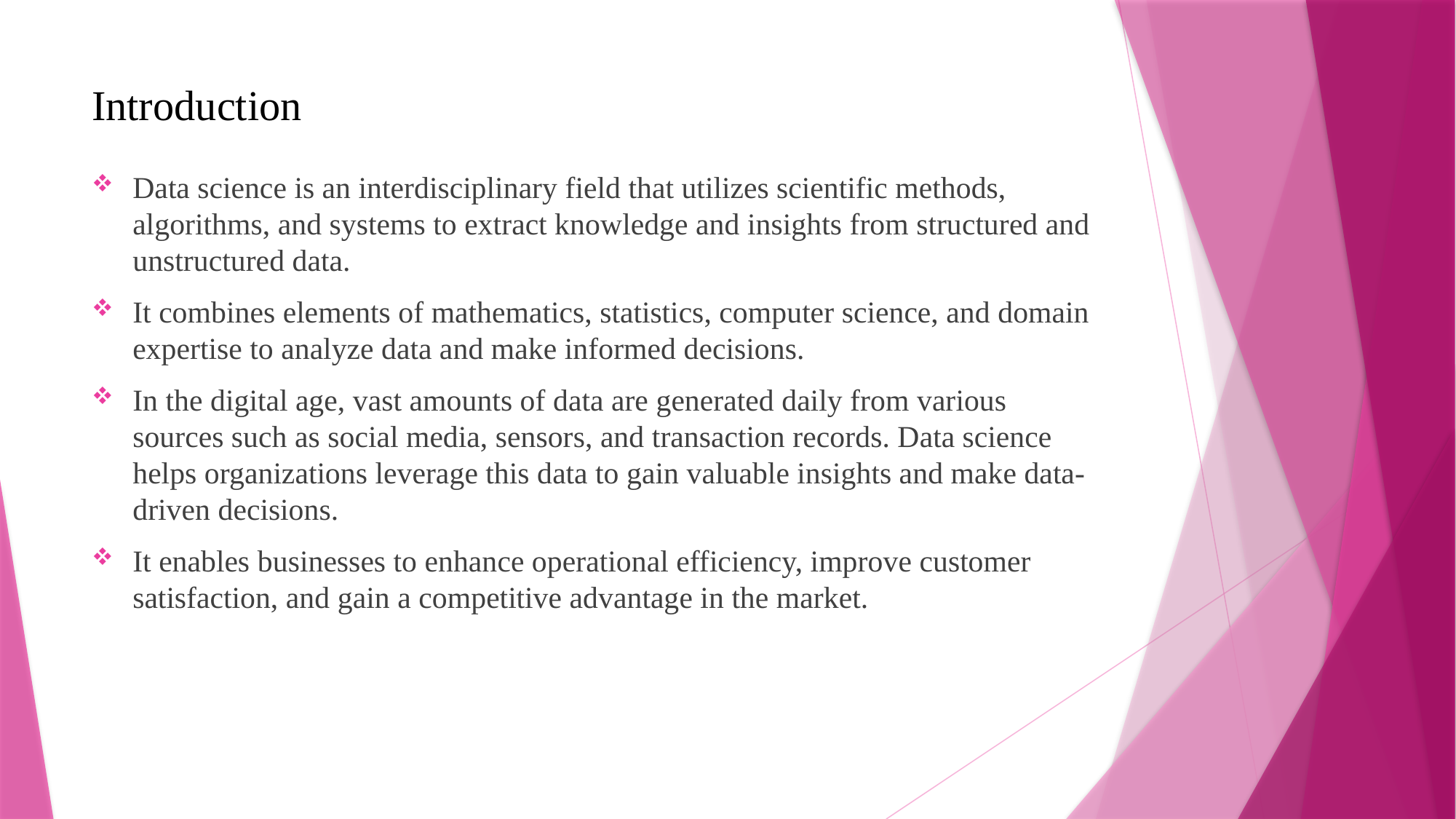

# Introduction
Data science is an interdisciplinary field that utilizes scientific methods, algorithms, and systems to extract knowledge and insights from structured and unstructured data.
It combines elements of mathematics, statistics, computer science, and domain expertise to analyze data and make informed decisions.
In the digital age, vast amounts of data are generated daily from various sources such as social media, sensors, and transaction records. Data science helps organizations leverage this data to gain valuable insights and make data-driven decisions.
It enables businesses to enhance operational efficiency, improve customer satisfaction, and gain a competitive advantage in the market.